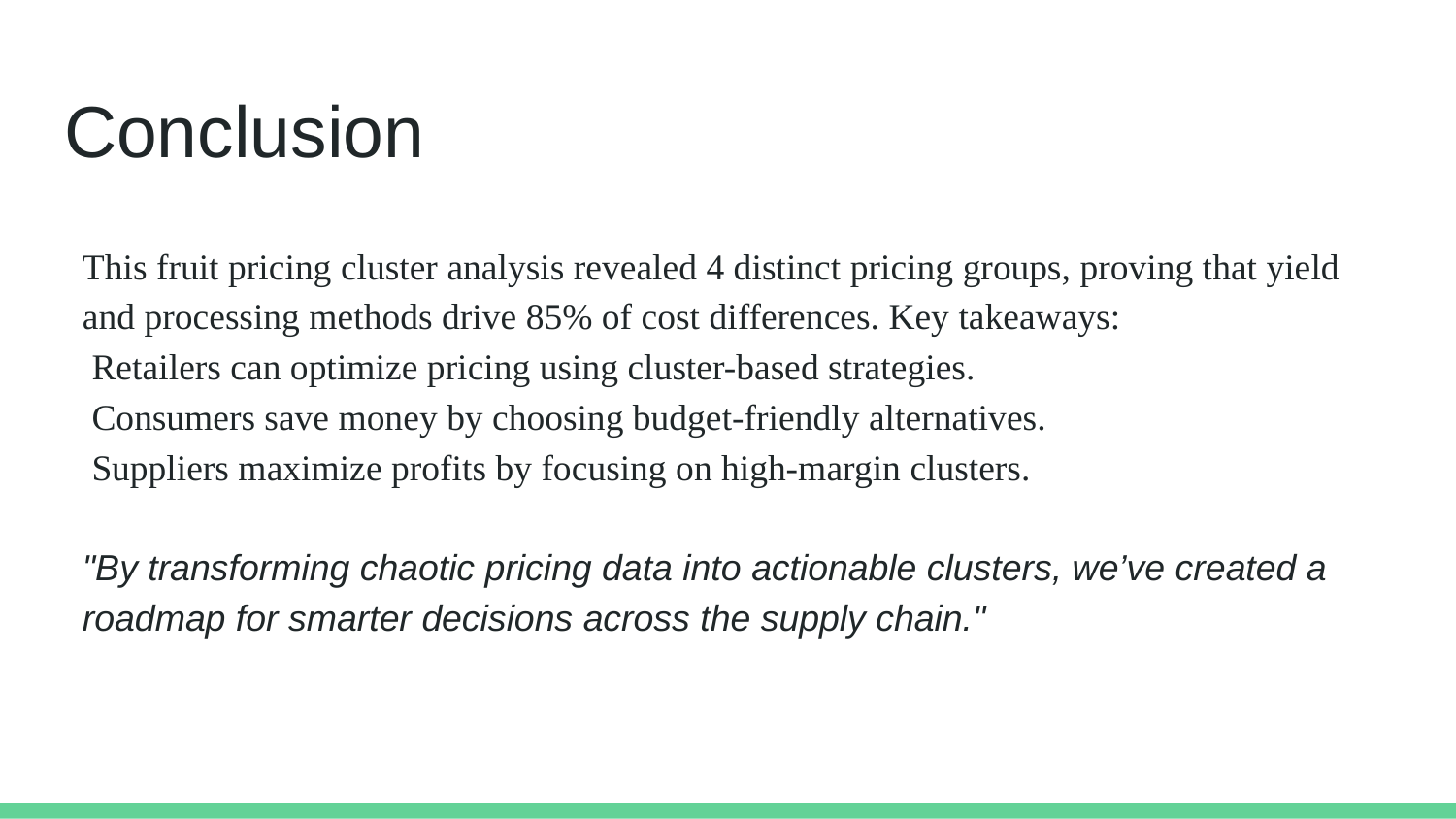

# Conclusion
This fruit pricing cluster analysis revealed 4 distinct pricing groups, proving that yield and processing methods drive 85% of cost differences. Key takeaways:
 Retailers can optimize pricing using cluster-based strategies.
 Consumers save money by choosing budget-friendly alternatives.
 Suppliers maximize profits by focusing on high-margin clusters.

"By transforming chaotic pricing data into actionable clusters, we’ve created a roadmap for smarter decisions across the supply chain."